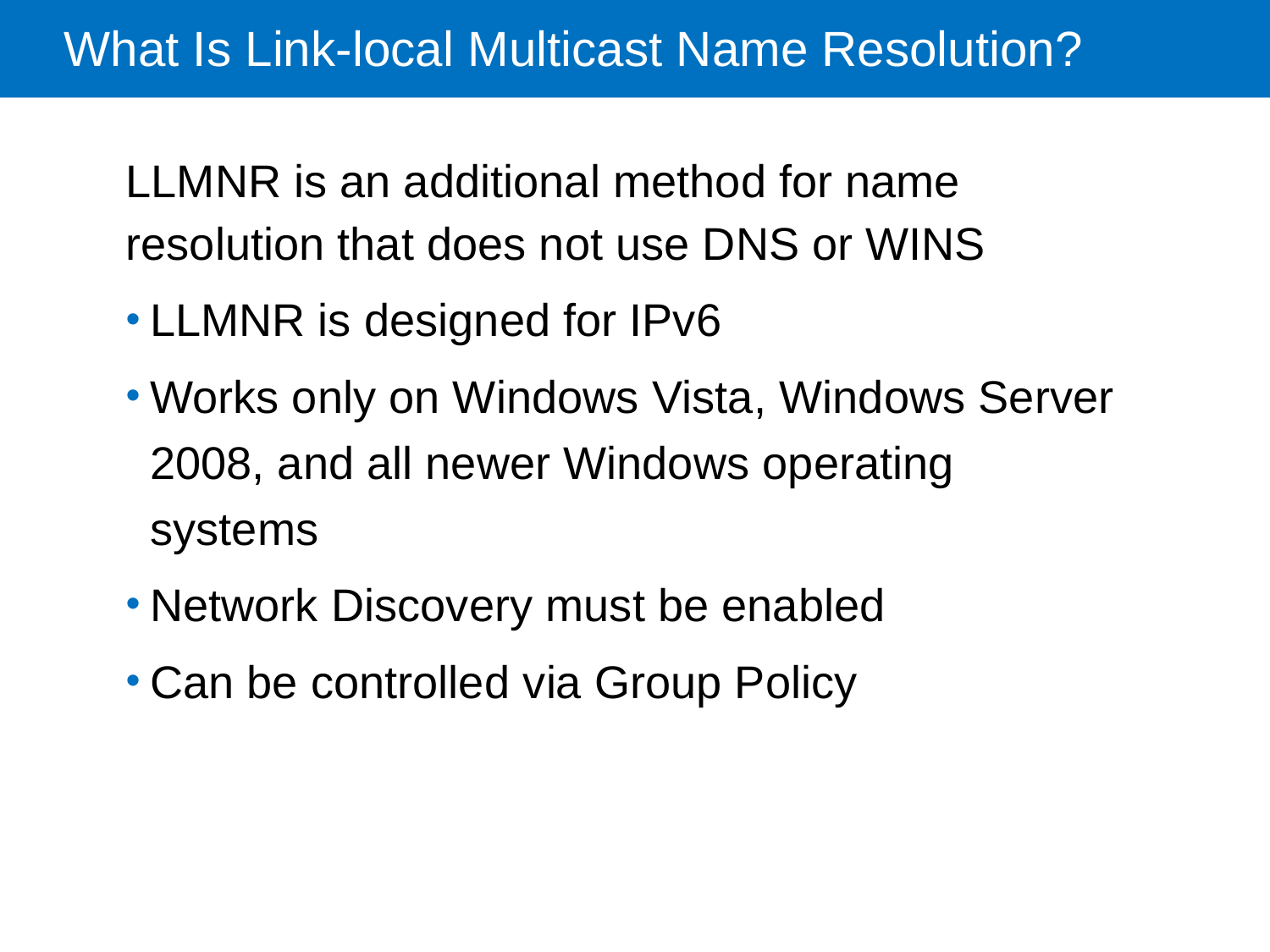

# What Is Link-local Multicast Name Resolution?
LLMNR is an additional method for name resolution that does not use DNS or WINS
LLMNR is designed for IPv6
Works only on Windows Vista, Windows Server 2008, and all newer Windows operating systems
Network Discovery must be enabled
Can be controlled via Group Policy